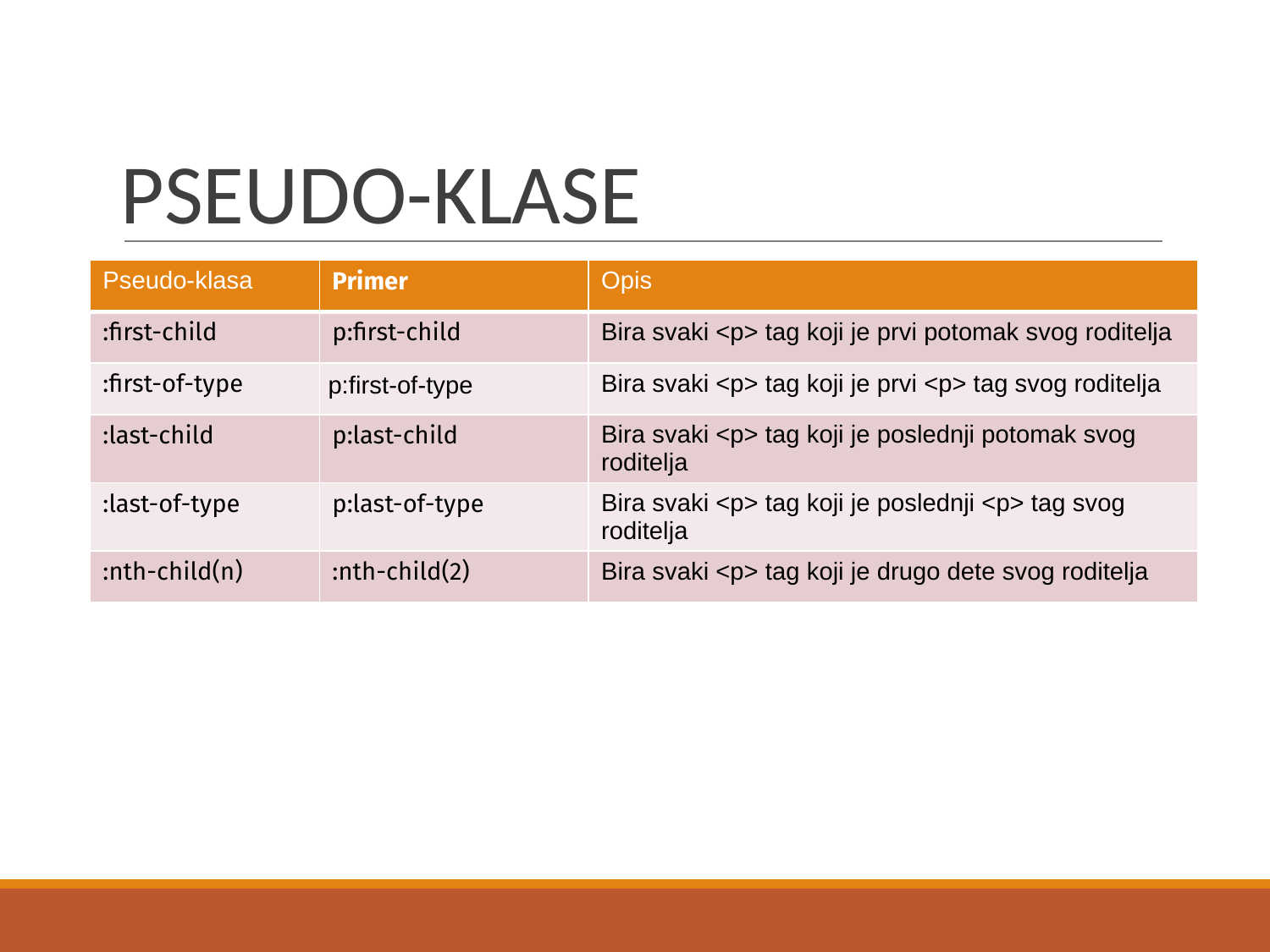

# PSEUDO-KLASE
| Pseudo-klasa | Primer | Opis |
| --- | --- | --- |
| :first-child | p:first-child | Bira svaki <p> tag koji je prvi potomak svog roditelja |
| :first-of-type | p:first-of-type | Bira svaki <p> tag koji je prvi <p> tag svog roditelja |
| :last-child | p:last-child | Bira svaki <p> tag koji je poslednji potomak svog roditelja |
| :last-of-type | p:last-of-type | Bira svaki <p> tag koji je poslednji <p> tag svog roditelja |
| :nth-child(n) | :nth-child(2) | Bira svaki <p> tag koji je drugo dete svog roditelja |